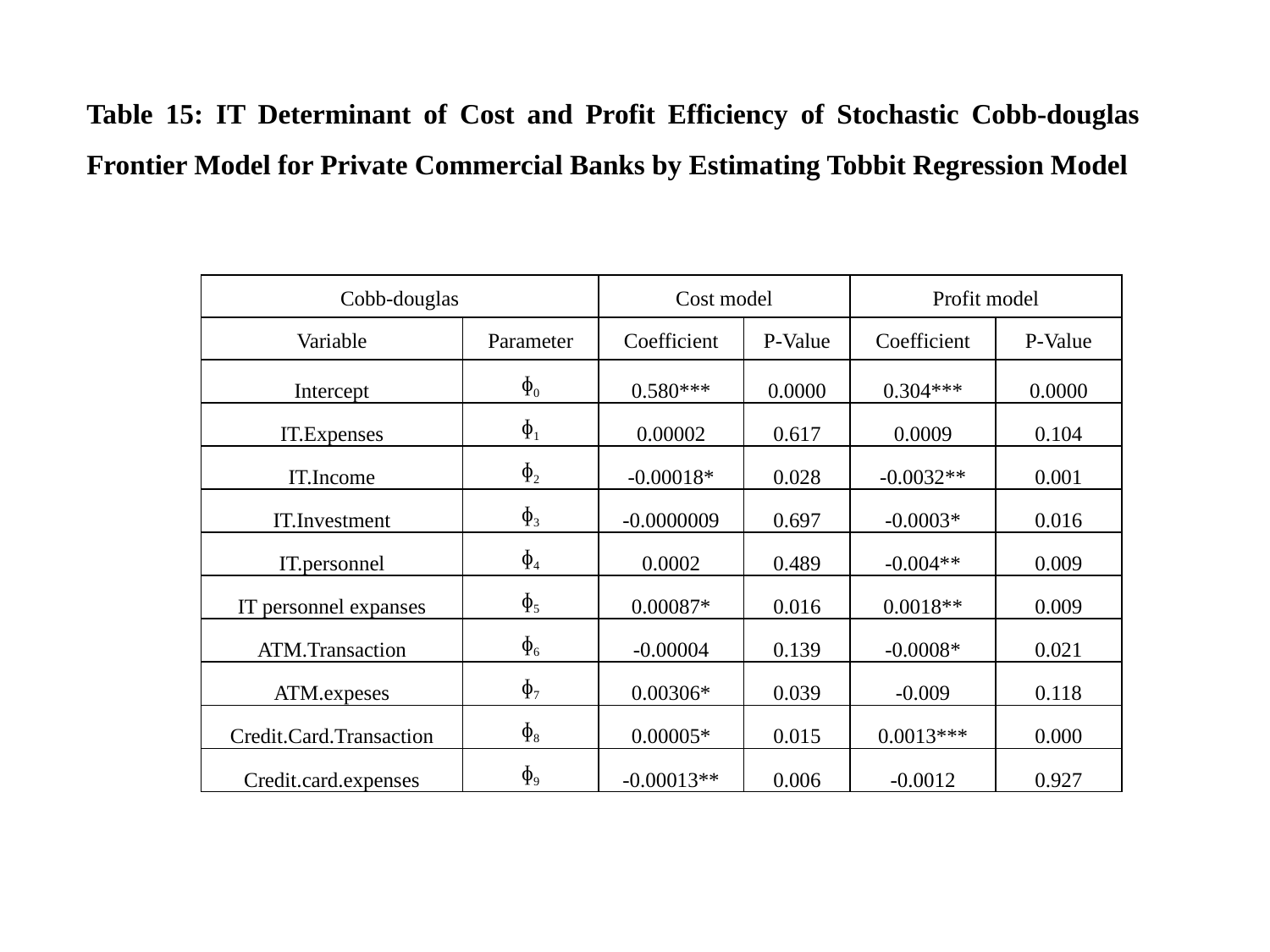

Table 15: IT Determinant of Cost and Profit Efficiency of Stochastic Cobb-douglas Frontier Model for Private Commercial Banks by Estimating Tobbit Regression Model
| Cobb-douglas |  | Cost model |  | Profit model |  |
| --- | --- | --- | --- | --- | --- |
| Variable | Parameter | Coefficient | P-Value | Coefficient | P-Value |
| Intercept | ɸ0 | 0.580\*\*\* | 0.0000 | 0.304\*\*\* | 0.0000 |
| IT.Expenses | ɸ1 | 0.00002 | 0.617 | 0.0009 | 0.104 |
| IT.Income | ɸ2 | -0.00018\* | 0.028 | -0.0032\*\* | 0.001 |
| IT.Investment | ɸ3 | -0.0000009 | 0.697 | -0.0003\* | 0.016 |
| IT.personnel | ɸ4 | 0.0002 | 0.489 | -0.004\*\* | 0.009 |
| IT personnel expanses | ɸ5 | 0.00087\* | 0.016 | 0.0018\*\* | 0.009 |
| ATM.Transaction | ɸ6 | -0.00004 | 0.139 | -0.0008\* | 0.021 |
| ATM.expeses | ɸ7 | 0.00306\* | 0.039 | -0.009 | 0.118 |
| Credit.Card.Transaction | ɸ8 | 0.00005\* | 0.015 | 0.0013\*\*\* | 0.000 |
| Credit.card.expenses | ɸ9 | -0.00013\*\* | 0.006 | -0.0012 | 0.927 |